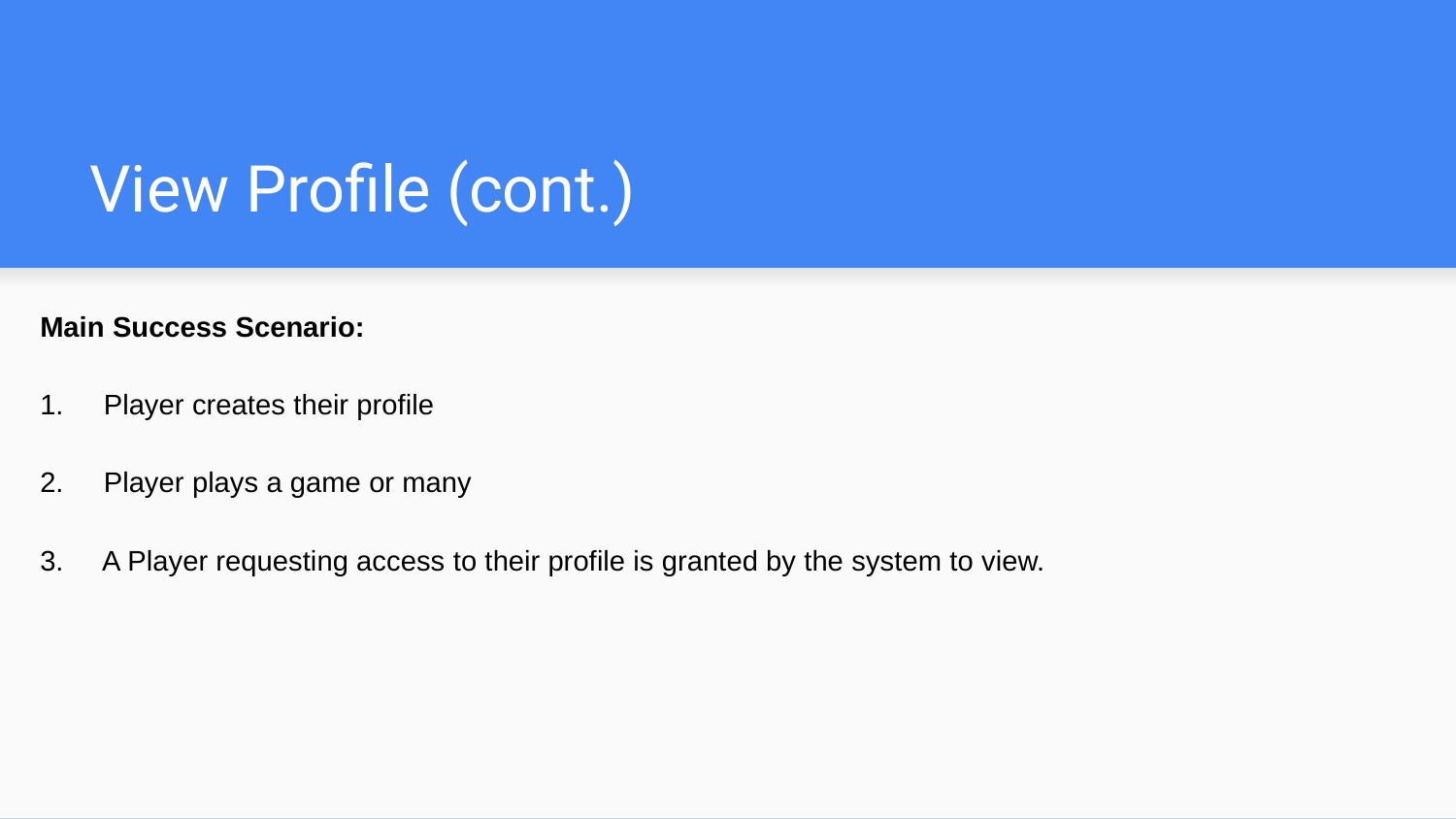

# View Profile (cont.)
Main Success Scenario:

1.     Player creates their profile

2.     Player plays a game or many

3.     A Player requesting access to their profile is granted by the system to view.